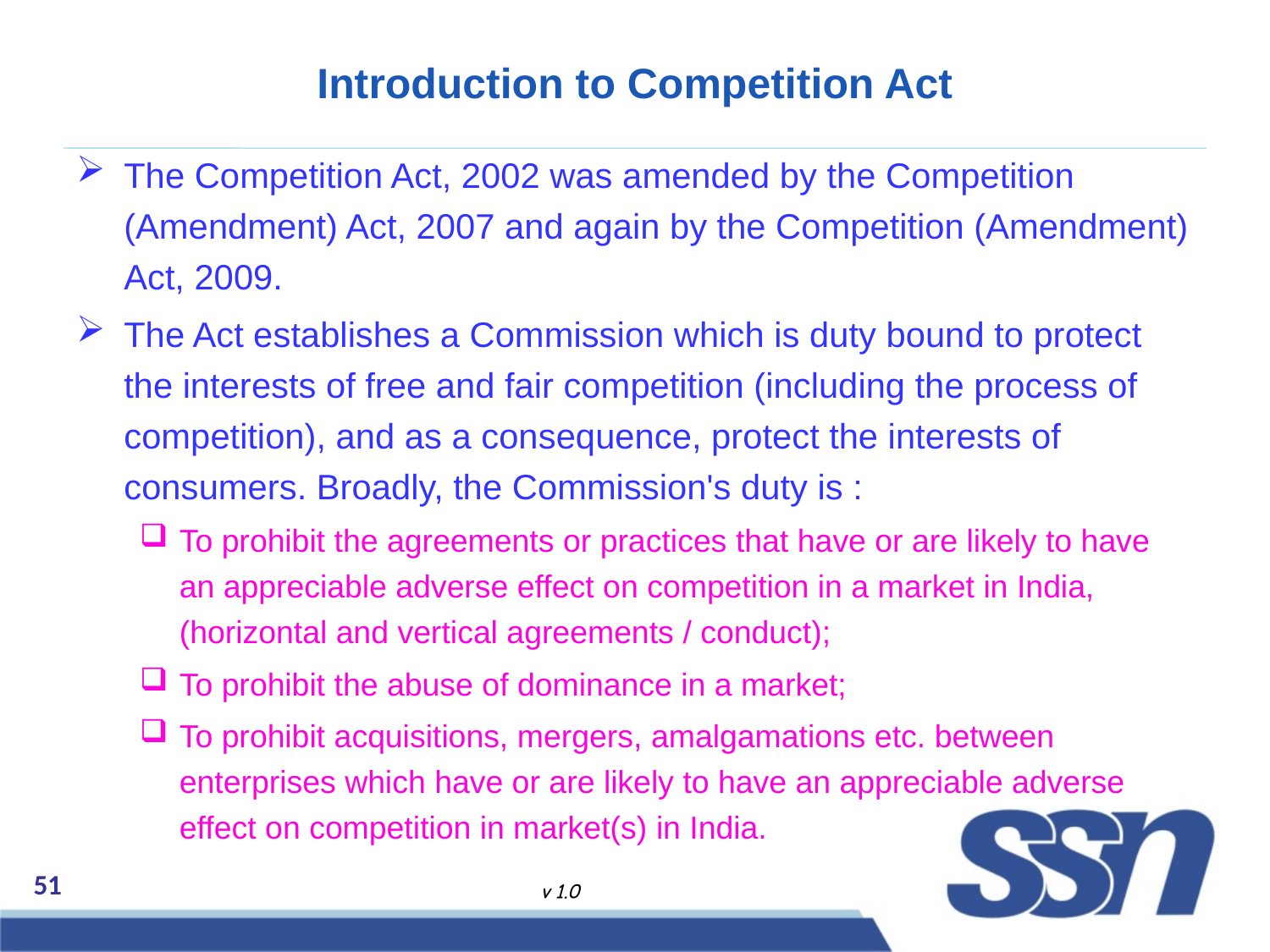

# Introduction to Competition Act
The Competition Act, 2002 was amended by the Competition (Amendment) Act, 2007 and again by the Competition (Amendment) Act, 2009.
The Act establishes a Commission which is duty bound to protect the interests of free and fair competition (including the process of competition), and as a consequence, protect the interests of consumers. Broadly, the Commission's duty is :
To prohibit the agreements or practices that have or are likely to have an appreciable adverse effect on competition in a market in India, (horizontal and vertical agreements / conduct);
To prohibit the abuse of dominance in a market;
To prohibit acquisitions, mergers, amalgamations etc. between enterprises which have or are likely to have an appreciable adverse effect on competition in market(s) in India.